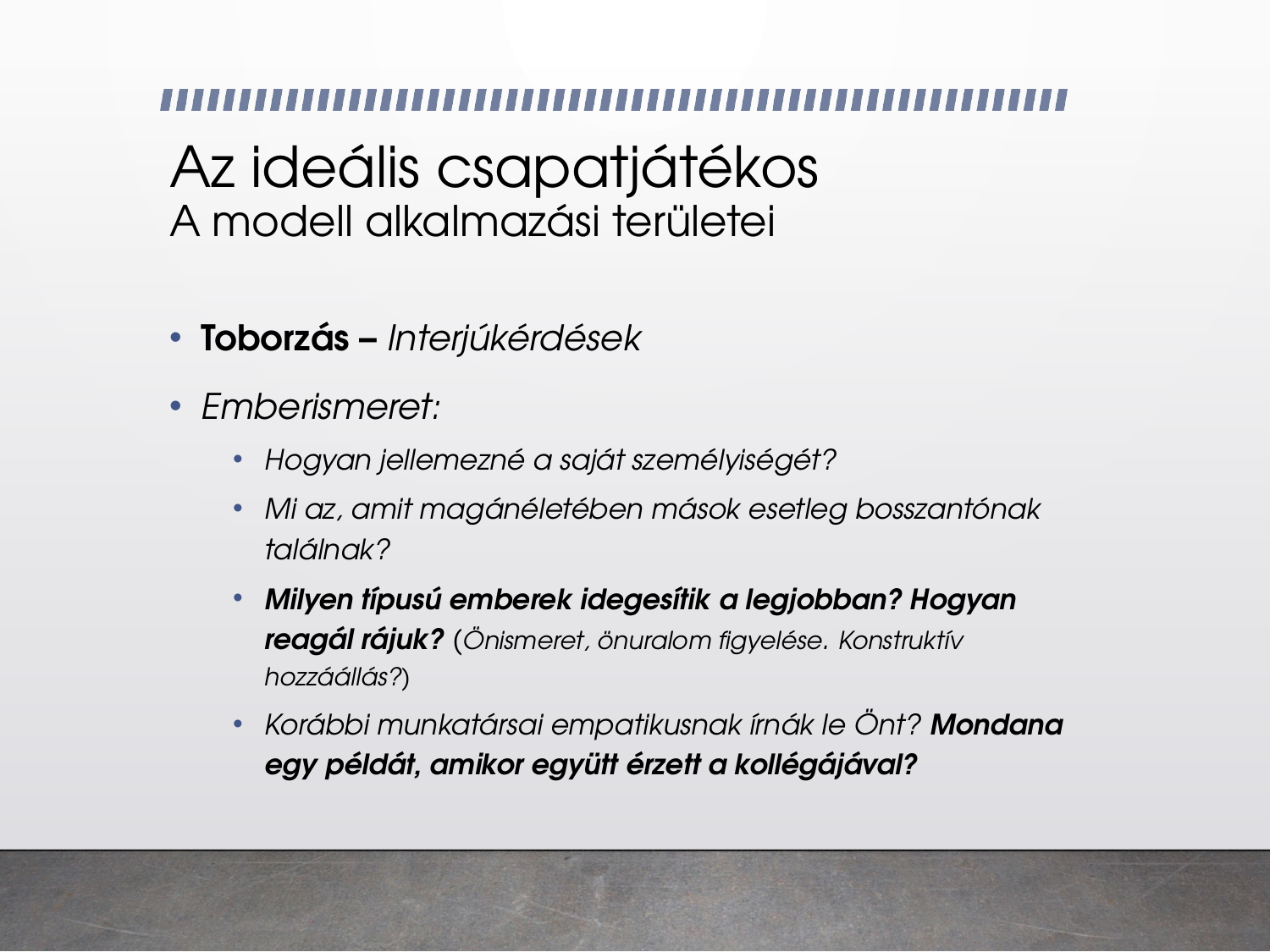

# Az ideális csapatjátékos A modell alkalmazási területei
Toborzás – Interjúkérdések
Emberismeret:
Hogyan jellemezné a saját személyiségét?
Mi az, amit magánéletében mások esetleg bosszantónak találnak?
Milyen típusú emberek idegesítik a legjobban? Hogyan reagál rájuk? (Önismeret, önuralom figyelése. Konstruktív hozzáállás?)
Korábbi munkatársai empatikusnak írnák le Önt? Mondana egy példát, amikor együtt érzett a kollégájával?